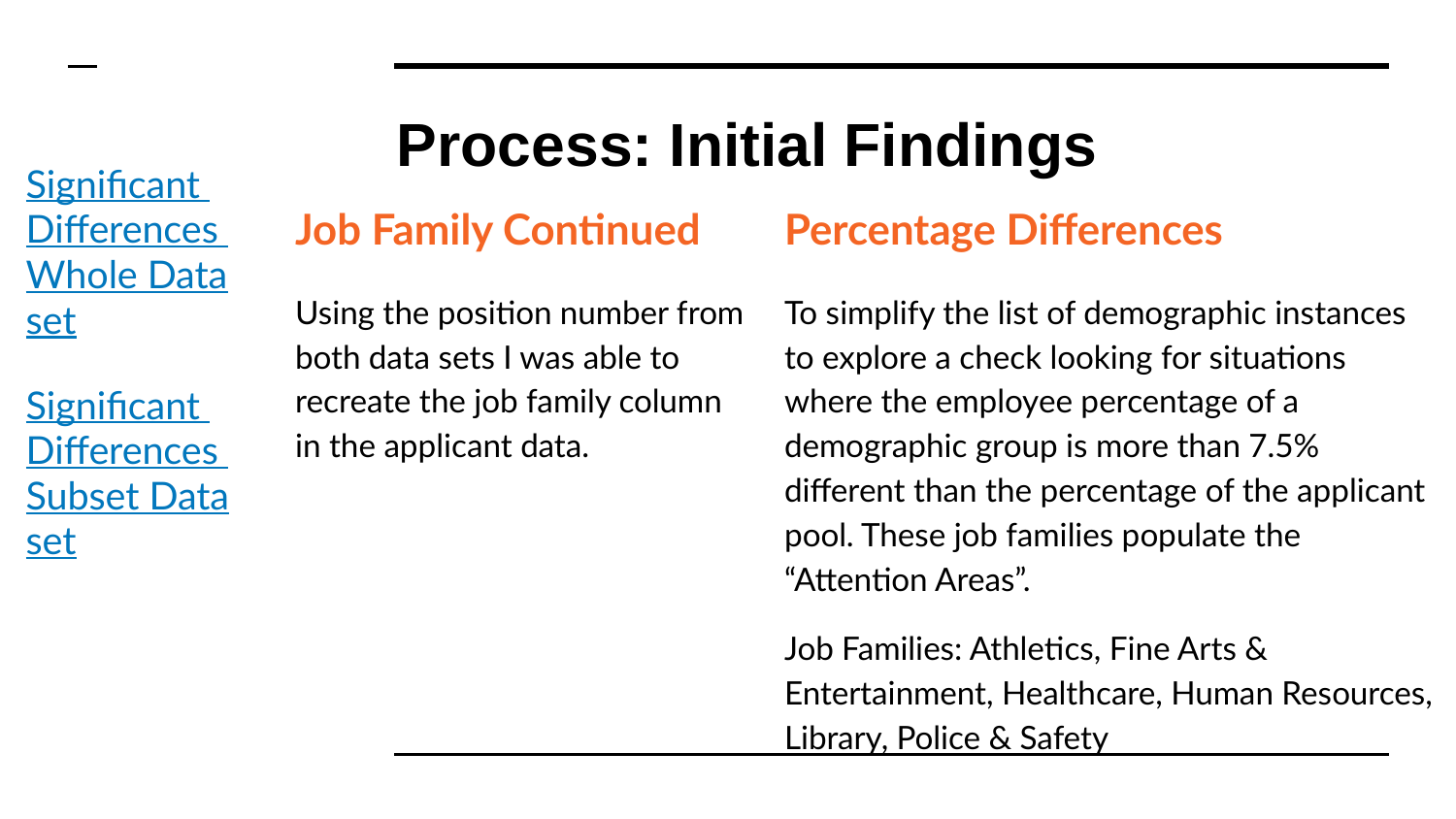

# Process: Initial Findings
Significant Differences Whole Dataset
Significant Differences Subset Dataset
Job Family Continued
Using the position number from both data sets I was able to recreate the job family column in the applicant data.
Percentage Differences
To simplify the list of demographic instances to explore a check looking for situations where the employee percentage of a demographic group is more than 7.5% different than the percentage of the applicant pool. These job families populate the “Attention Areas”.
Job Families: Athletics, Fine Arts & Entertainment, Healthcare, Human Resources, Library, Police & Safety